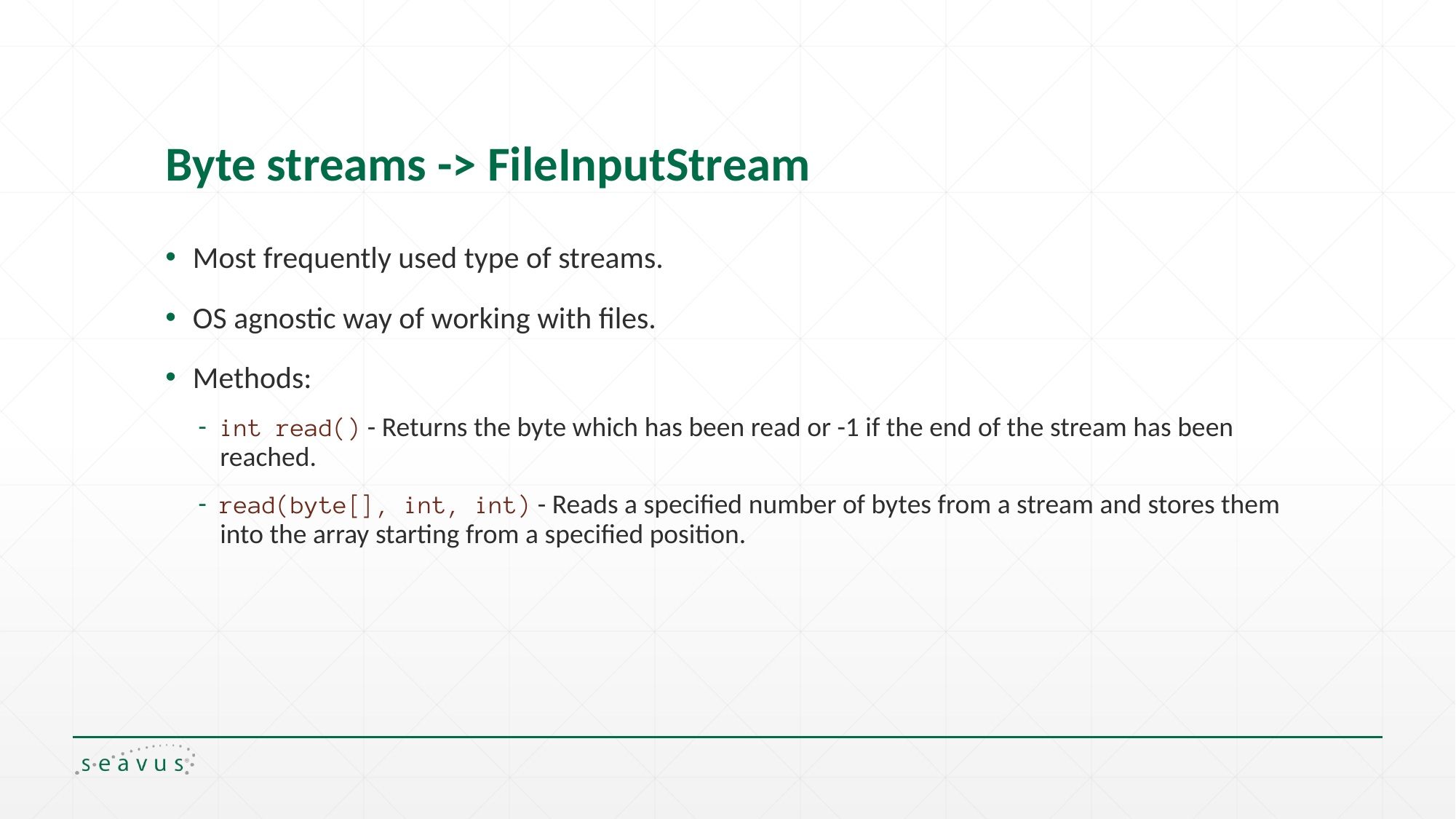

# Byte streams -> FileInputStream
Most frequently used type of streams.
OS agnostic way of working with files.
Methods:
int read() - Returns the byte which has been read or -1 if the end of the stream has been reached.
read(byte[], int, int) - Reads a specified number of bytes from a stream and stores them into the array starting from a specified position.